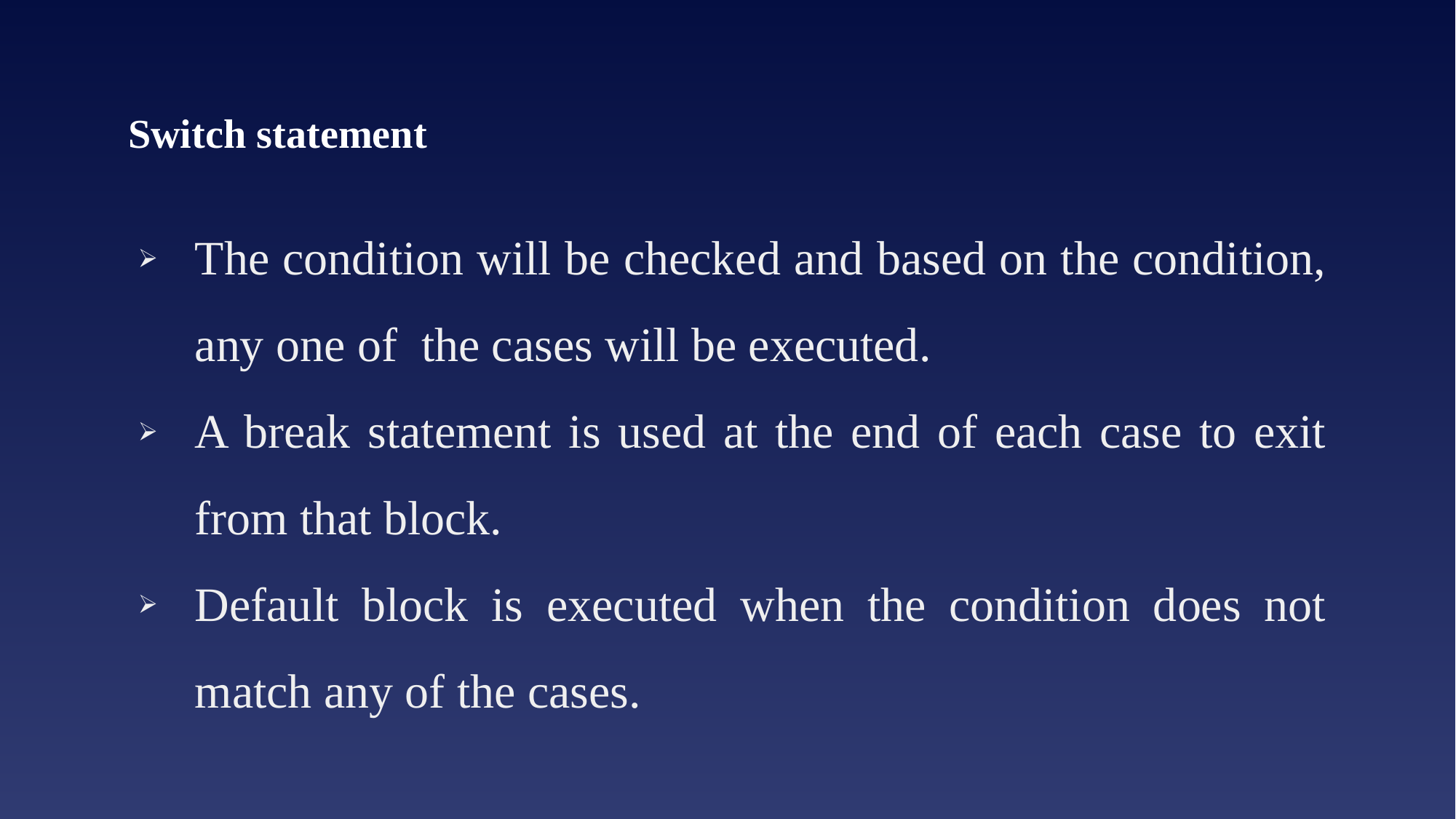

# Switch statement
The condition will be checked and based on the condition, any one of  the cases will be executed.
A break statement is used at the end of each case to exit from that block.
Default block is executed when the condition does not match any of the cases.